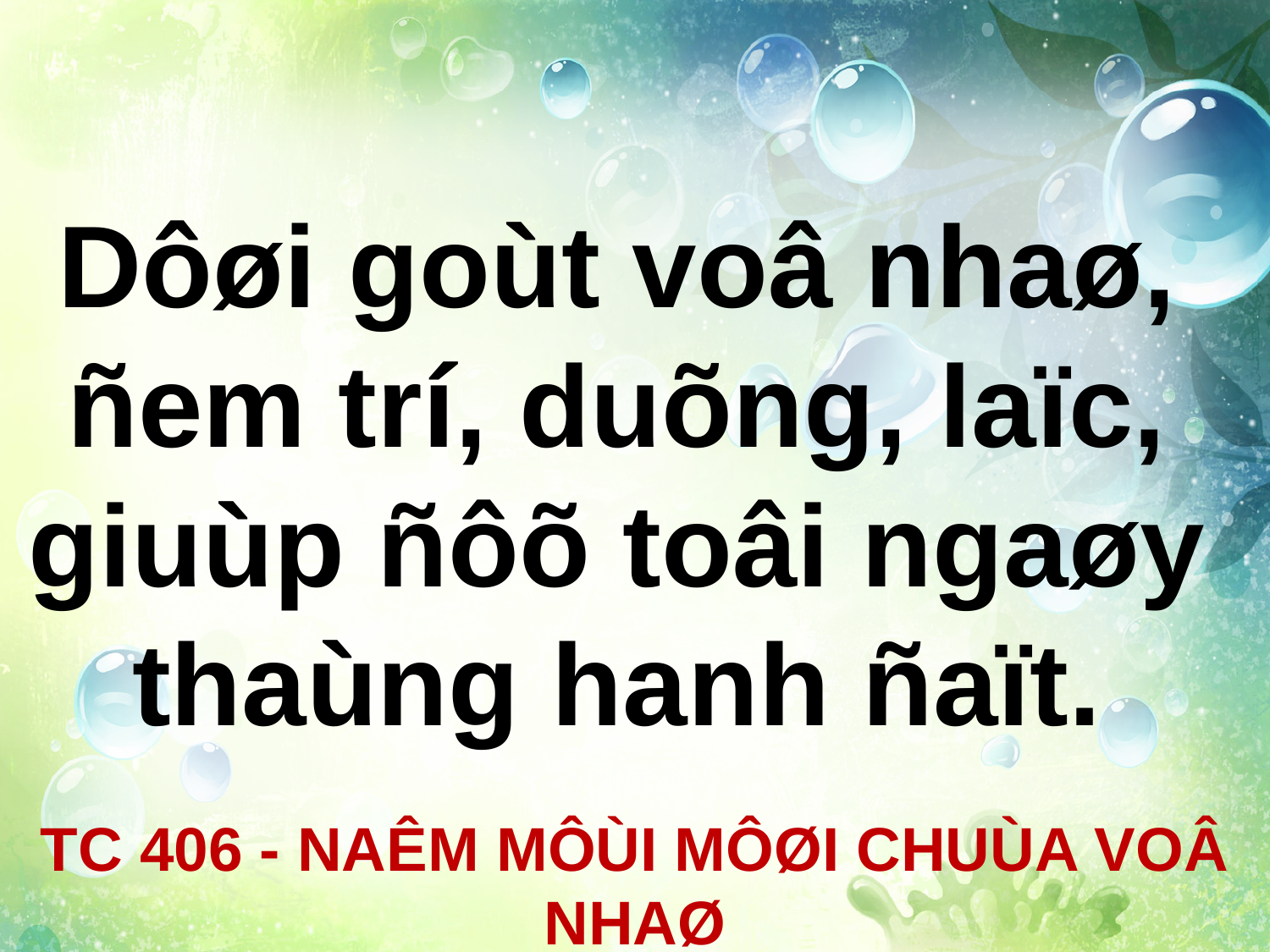

Dôøi goùt voâ nhaø,
ñem trí, duõng, laïc,
giuùp ñôõ toâi ngaøy
thaùng hanh ñaït.
TC 406 - NAÊM MÔÙI MÔØI CHUÙA VOÂ NHAØ